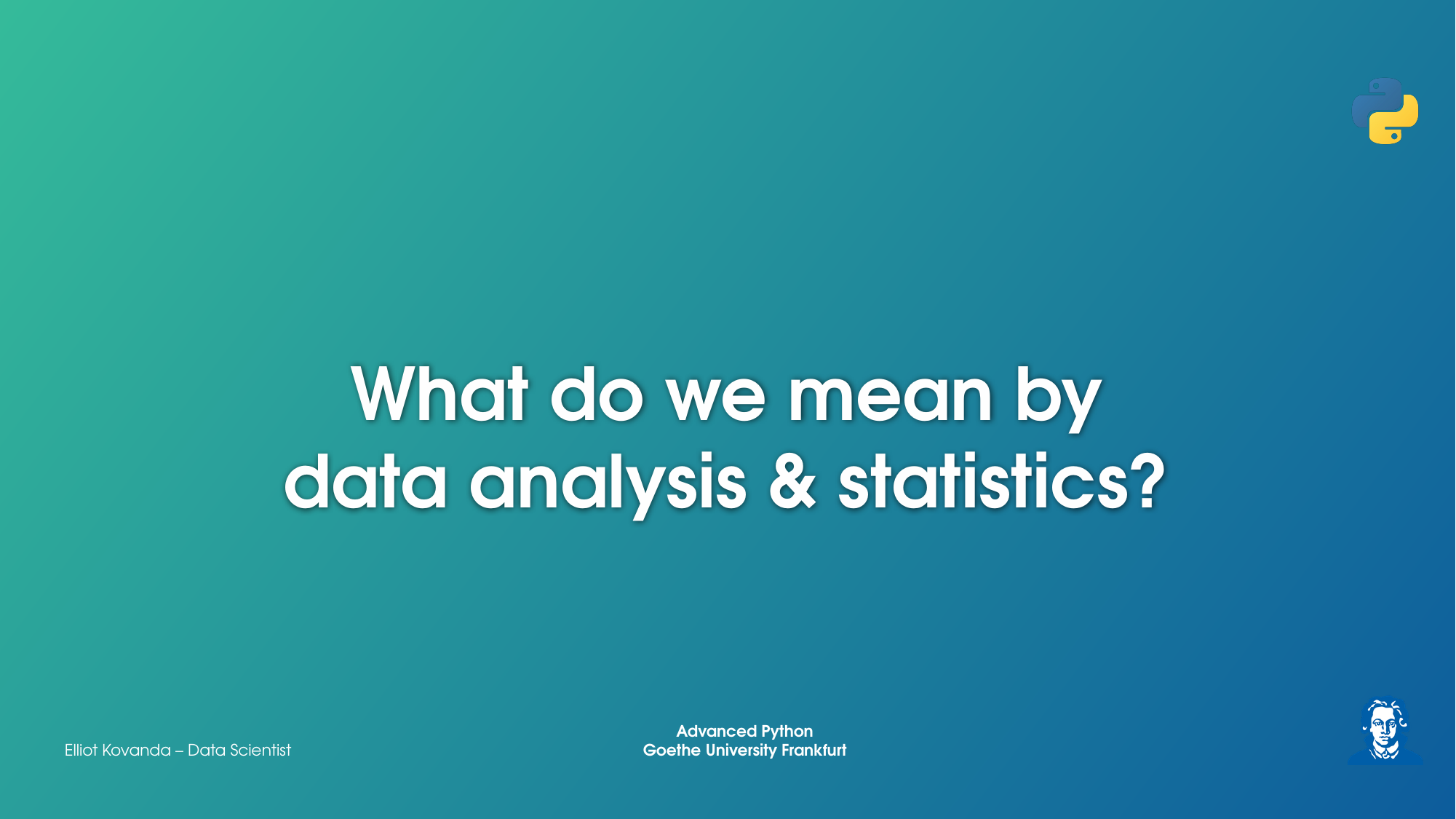

# What do we mean by data analysis & statistics?

Elliot Kovanda – Data Scientist